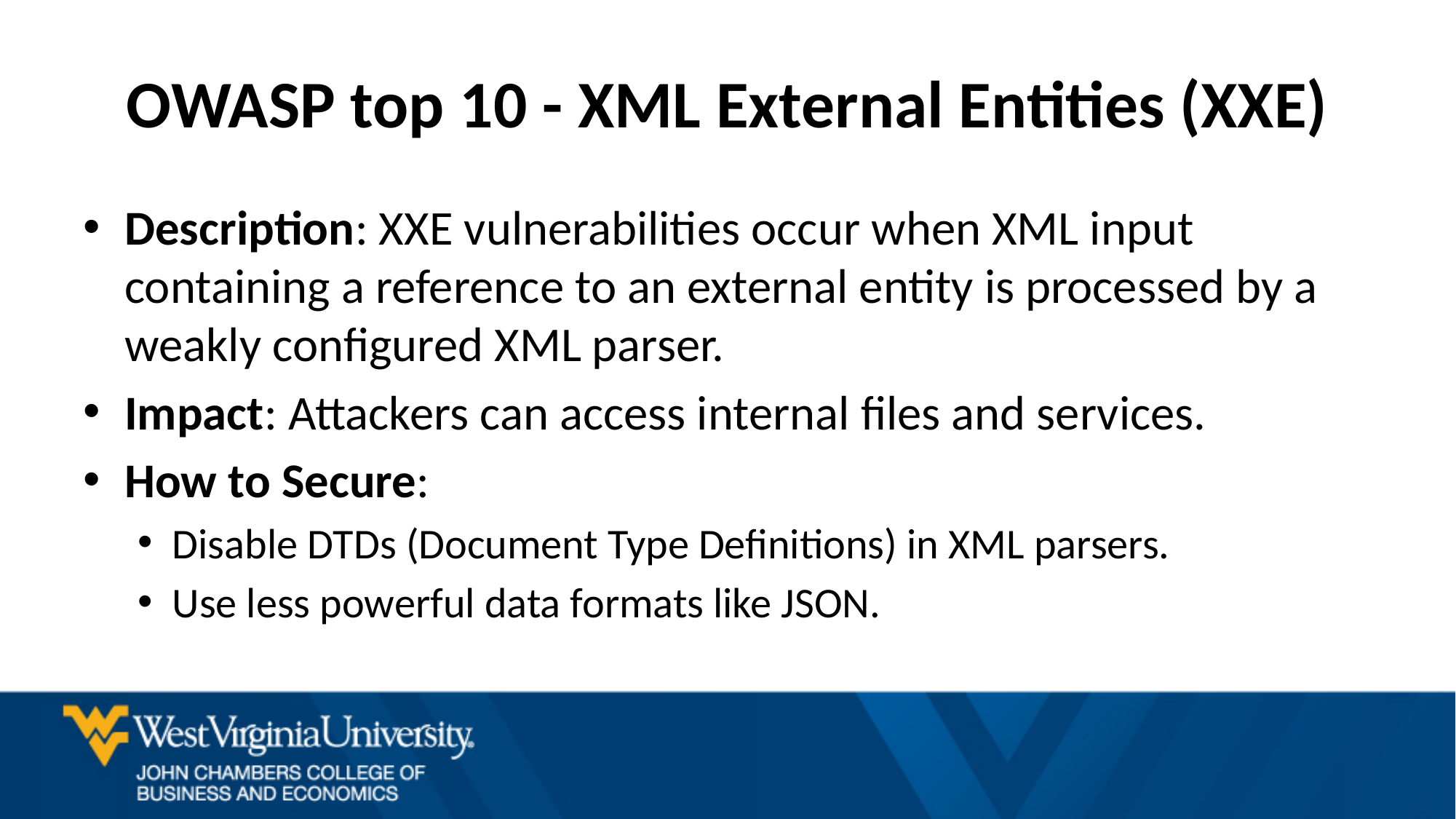

# OWASP top 10 - XML External Entities (XXE)
Description: XXE vulnerabilities occur when XML input containing a reference to an external entity is processed by a weakly configured XML parser.
Impact: Attackers can access internal files and services.
How to Secure:
Disable DTDs (Document Type Definitions) in XML parsers.
Use less powerful data formats like JSON.